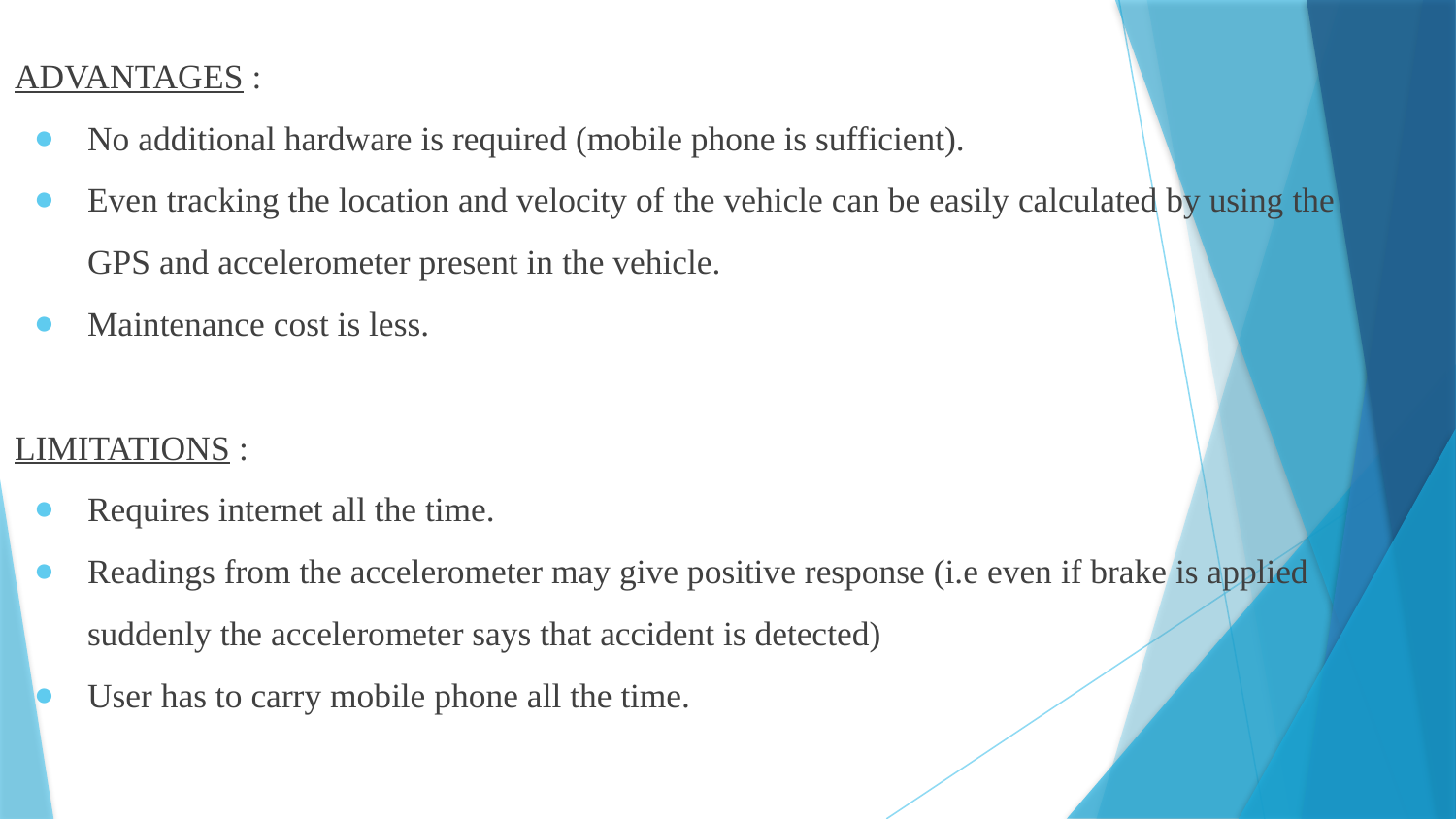

ADVANTAGES :
No additional hardware is required (mobile phone is sufficient).
Even tracking the location and velocity of the vehicle can be easily calculated by using the GPS and accelerometer present in the vehicle.
Maintenance cost is less.

LIMITATIONS :
Requires internet all the time.
Readings from the accelerometer may give positive response (i.e even if brake is applied suddenly the accelerometer says that accident is detected)
User has to carry mobile phone all the time.